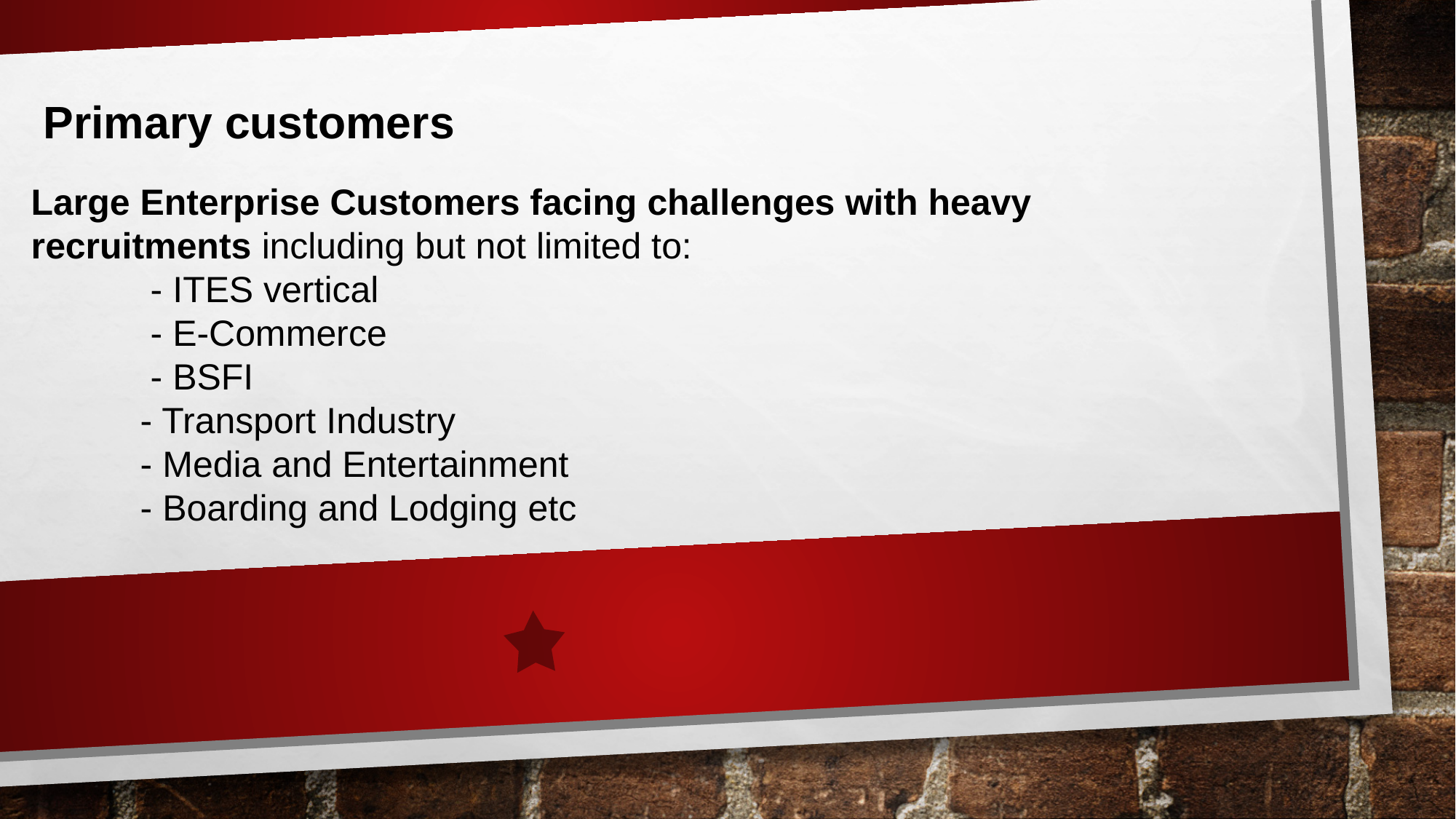

Primary customers
Large Enterprise Customers facing challenges with heavy recruitments including but not limited to:
	 - ITES vertical
	 - E-Commerce
	 - BSFI
	- Transport Industry
	- Media and Entertainment
	- Boarding and Lodging etc